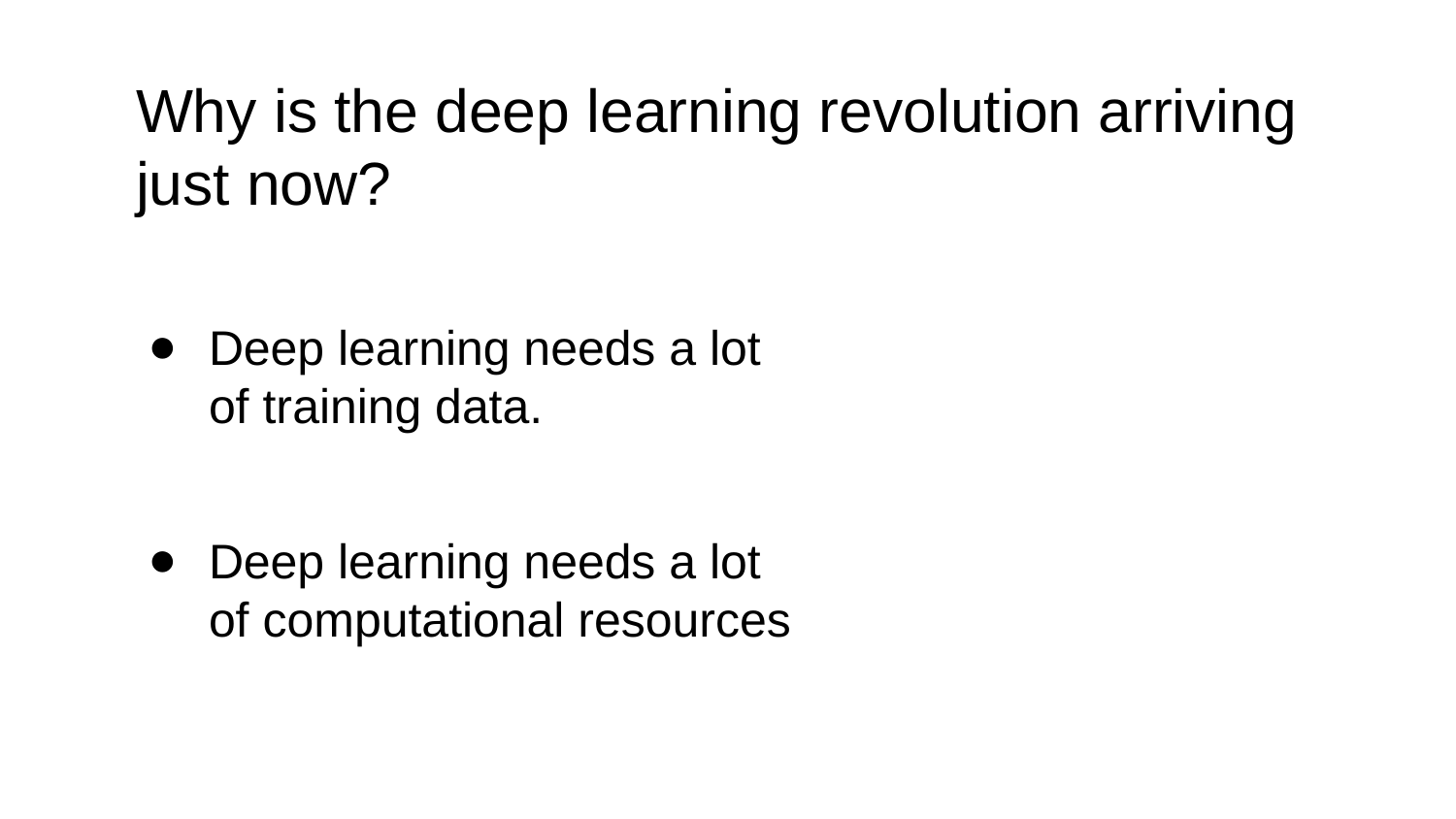

Why is the deep learning revolution arriving just now?
Deep learning needs a lot of training data.
Deep learning needs a lot of computational resources